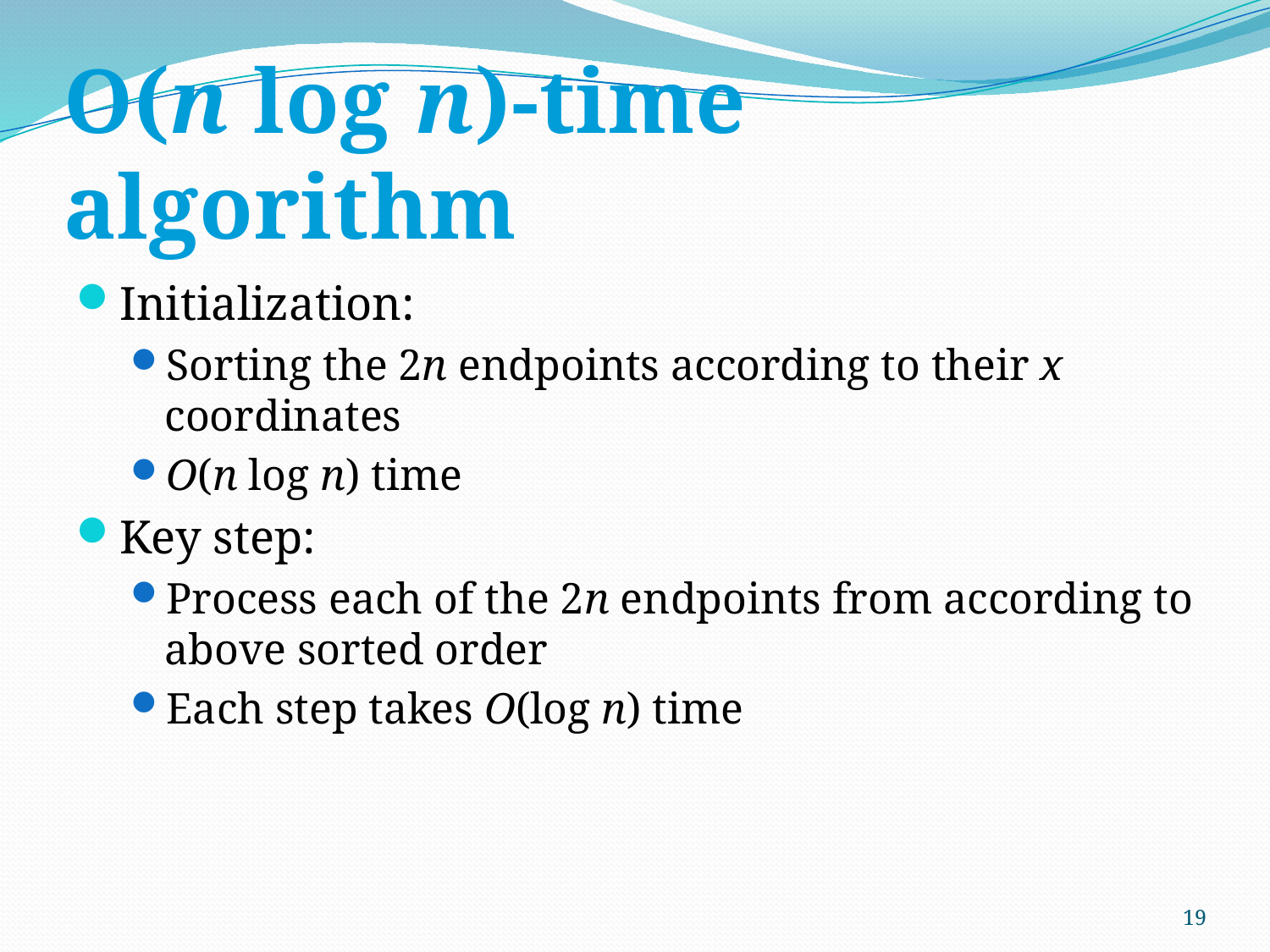

# O(n log n)-time algorithm
Initialization:
Sorting the 2n endpoints according to their x coordinates
O(n log n) time
Key step:
Process each of the 2n endpoints from according to above sorted order
Each step takes O(log n) time
19